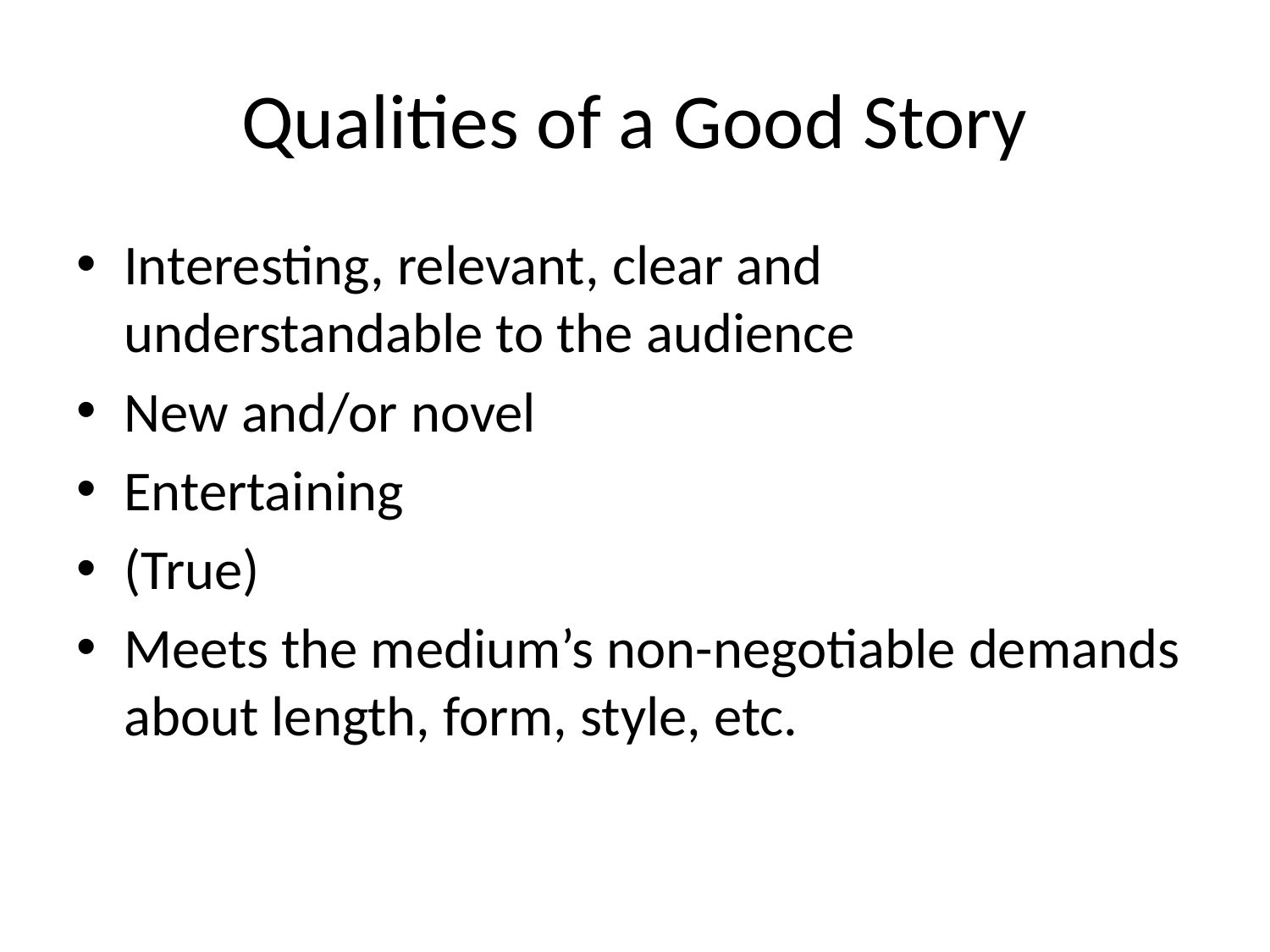

# Qualities of a Good Story
Interesting, relevant, clear and understandable to the audience
New and/or novel
Entertaining
(True)
Meets the medium’s non-negotiable demands about length, form, style, etc.